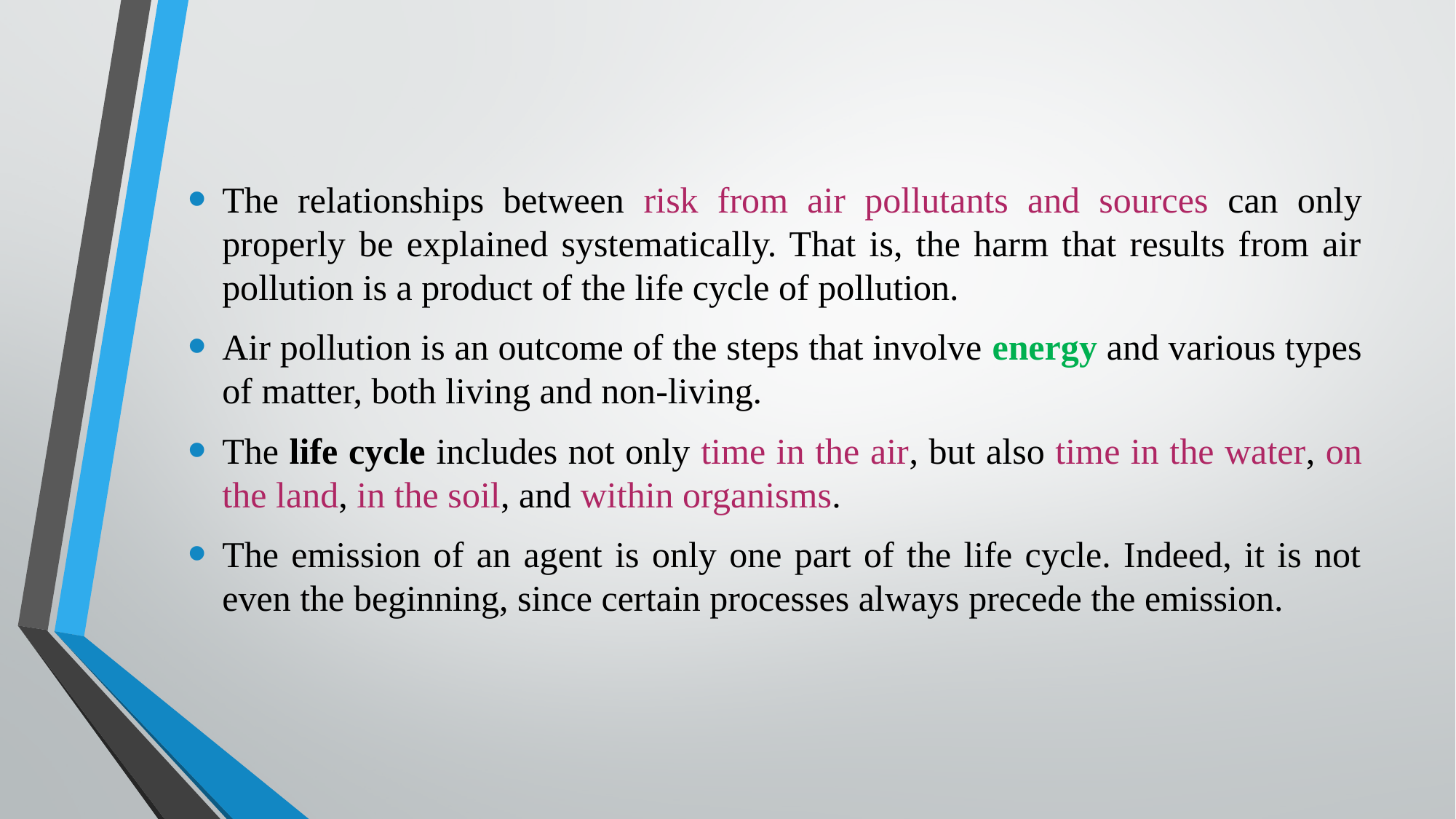

The relationships between risk from air pollutants and sources can only properly be explained systematically. That is, the harm that results from air pollution is a product of the life cycle of pollution.
Air pollution is an outcome of the steps that involve energy and various types of matter, both living and non-living.
The life cycle includes not only time in the air, but also time in the water, on the land, in the soil, and within organisms.
The emission of an agent is only one part of the life cycle. Indeed, it is not even the beginning, since certain processes always precede the emission.